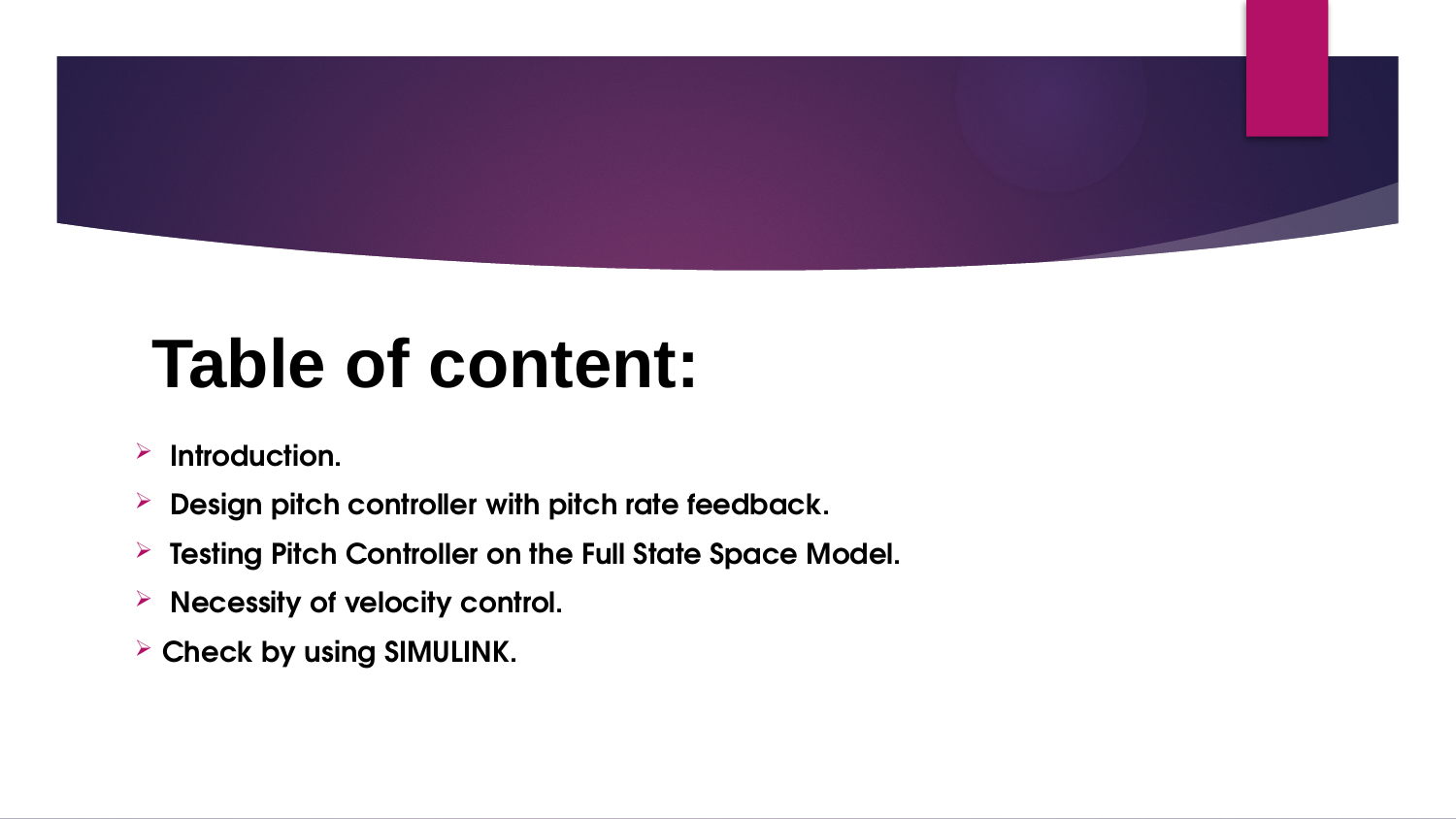

Table of content:
 Introduction.
 Design pitch controller with pitch rate feedback.
 Testing Pitch Controller on the Full State Space Model.
 Necessity of velocity control.
Check by using SIMULINK.